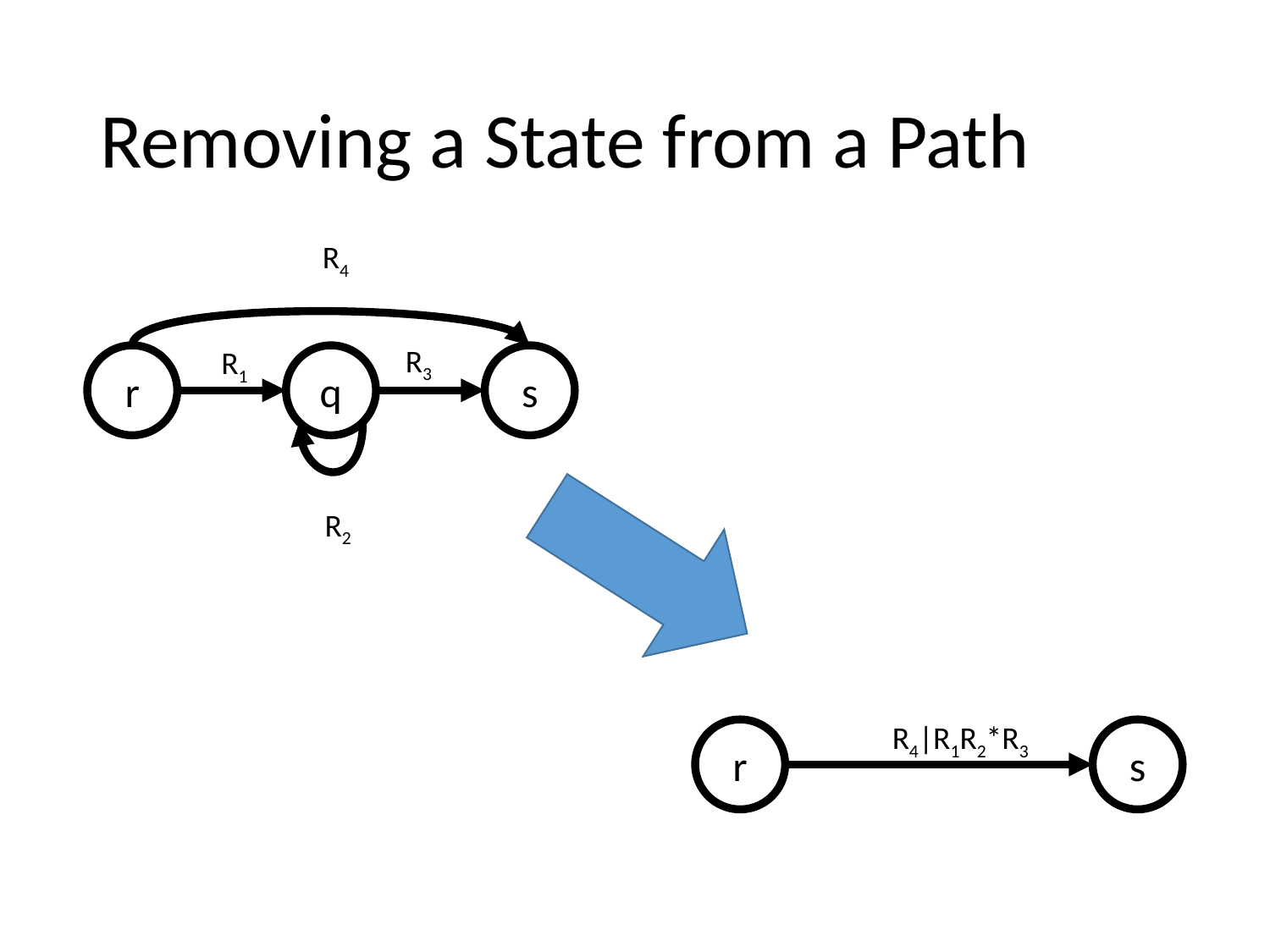

# Removing a State from a Path
R4
R3
R1
r
q
s
R2

R4|R1R2*R3
r
s